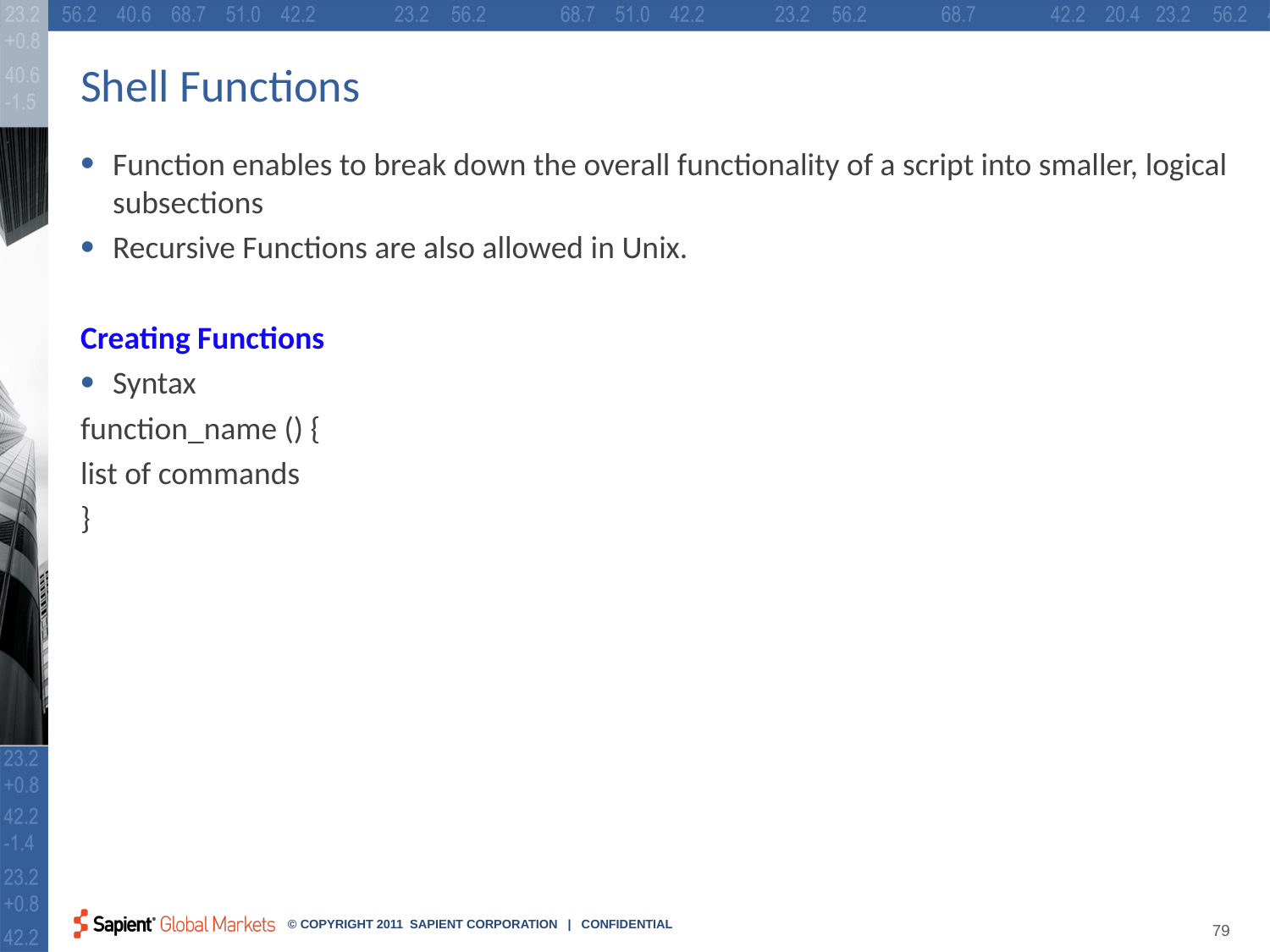

# Shell Functions
Function enables to break down the overall functionality of a script into smaller, logical subsections
Recursive Functions are also allowed in Unix.

Creating Functions
Syntax
function_name () {
list of commands
}